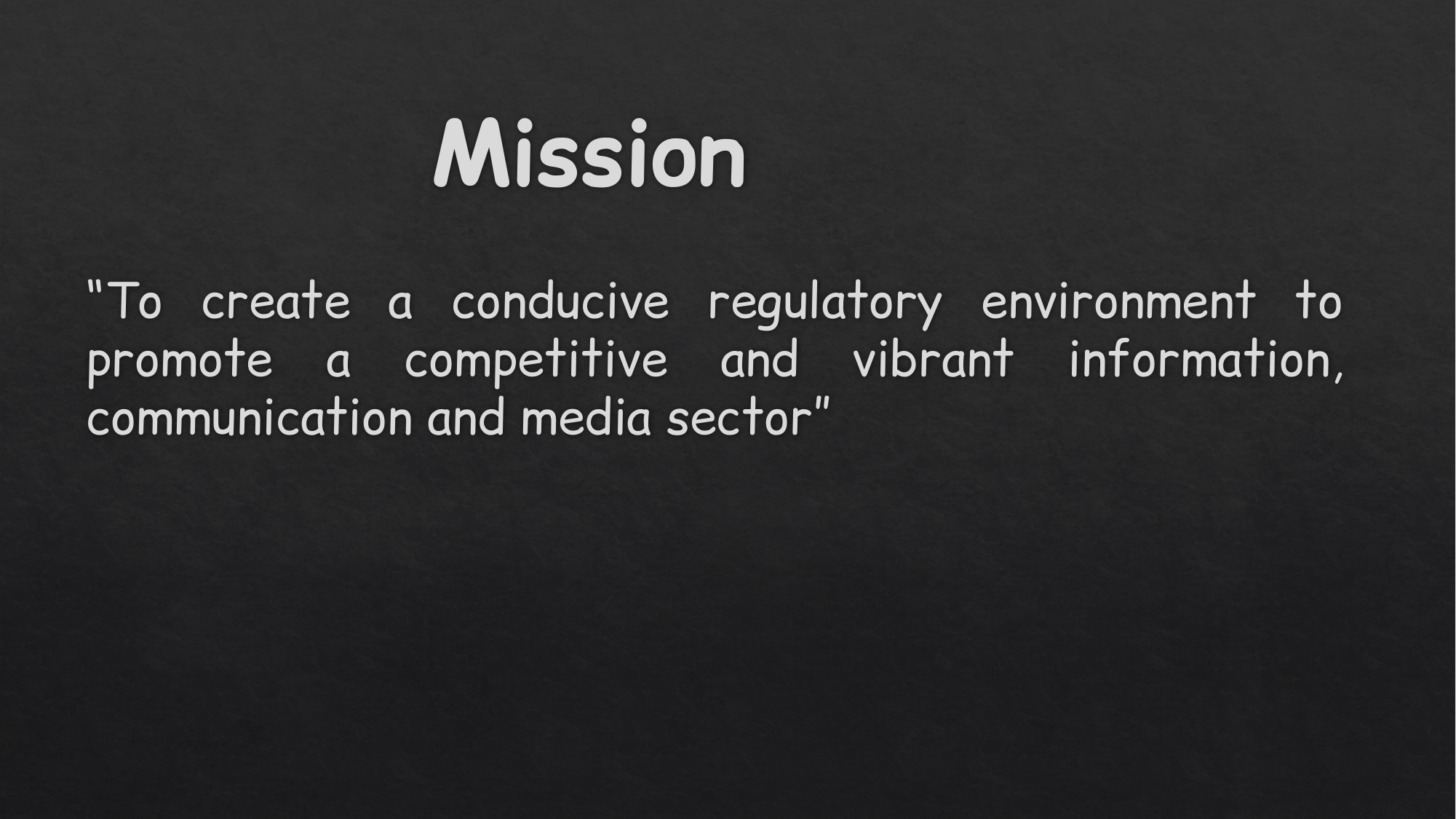

# Mission
“To create a conducive regulatory environment to promote a competitive and vibrant information, communication and media sector”